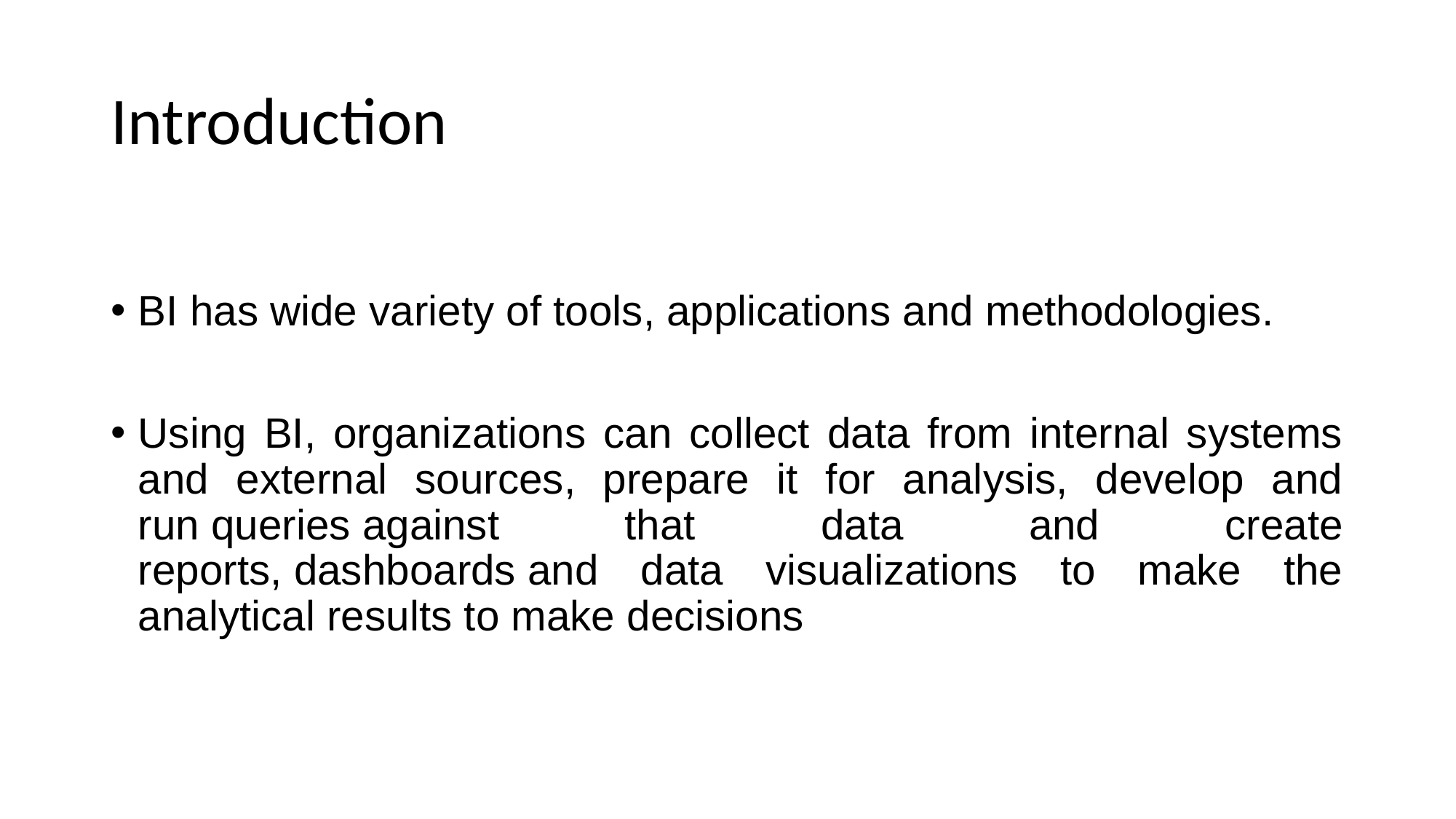

# Introduction

BI has wide variety of tools, applications and methodologies.

Using BI, organizations can collect data from internal systems and external sources, prepare it for analysis, develop and run queries against that data and create reports, dashboards and data visualizations to make the analytical results to make decisions